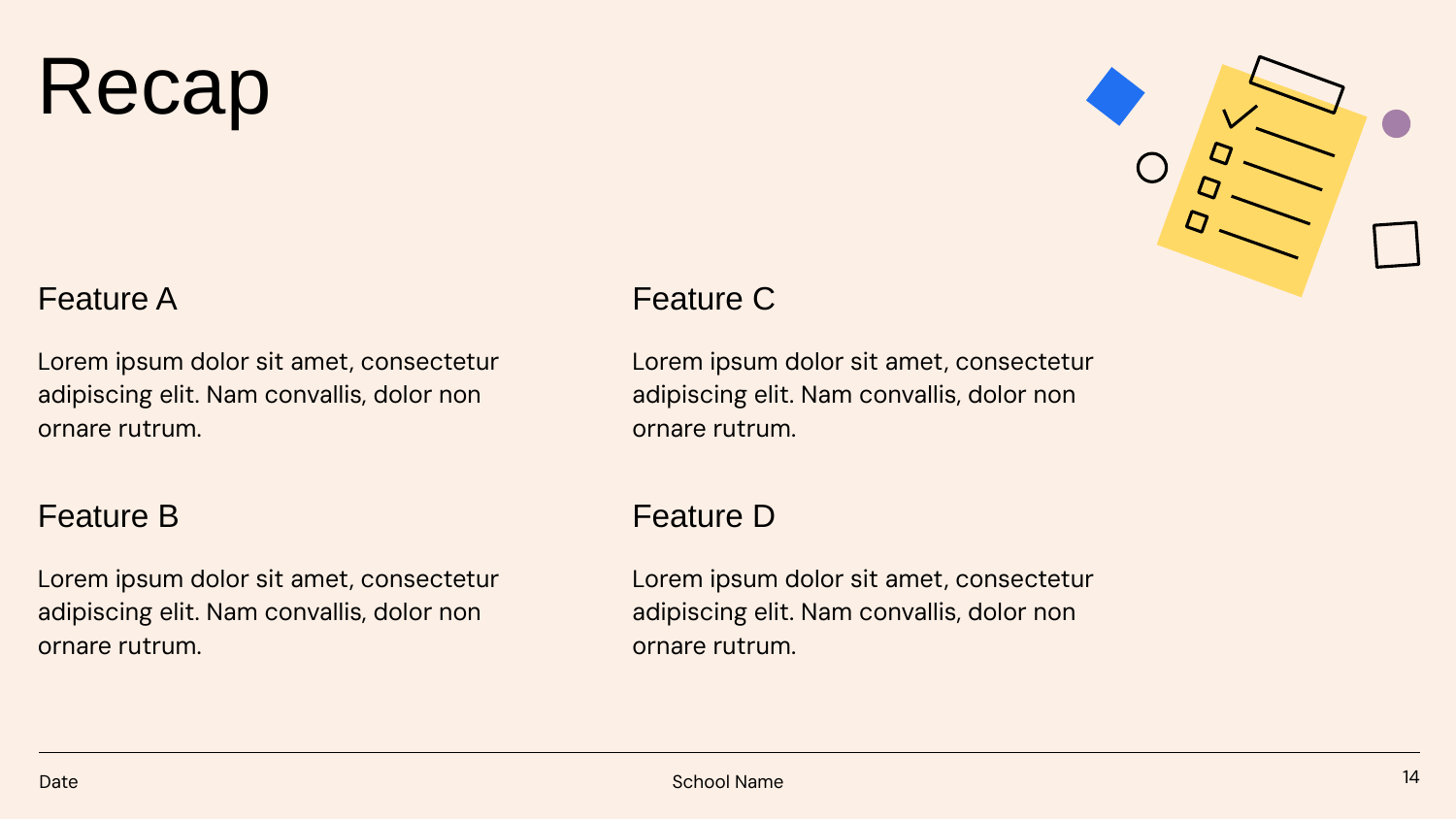

# Recap

Feature A
Feature C
Lorem ipsum dolor sit amet, consectetur adipiscing elit. Nam convallis, dolor non ornare rutrum.
Lorem ipsum dolor sit amet, consectetur adipiscing elit. Nam convallis, dolor non ornare rutrum.
Feature B
Feature D
Lorem ipsum dolor sit amet, consectetur adipiscing elit. Nam convallis, dolor non ornare rutrum.
Lorem ipsum dolor sit amet, consectetur adipiscing elit. Nam convallis, dolor non ornare rutrum.
Date
School Name
14